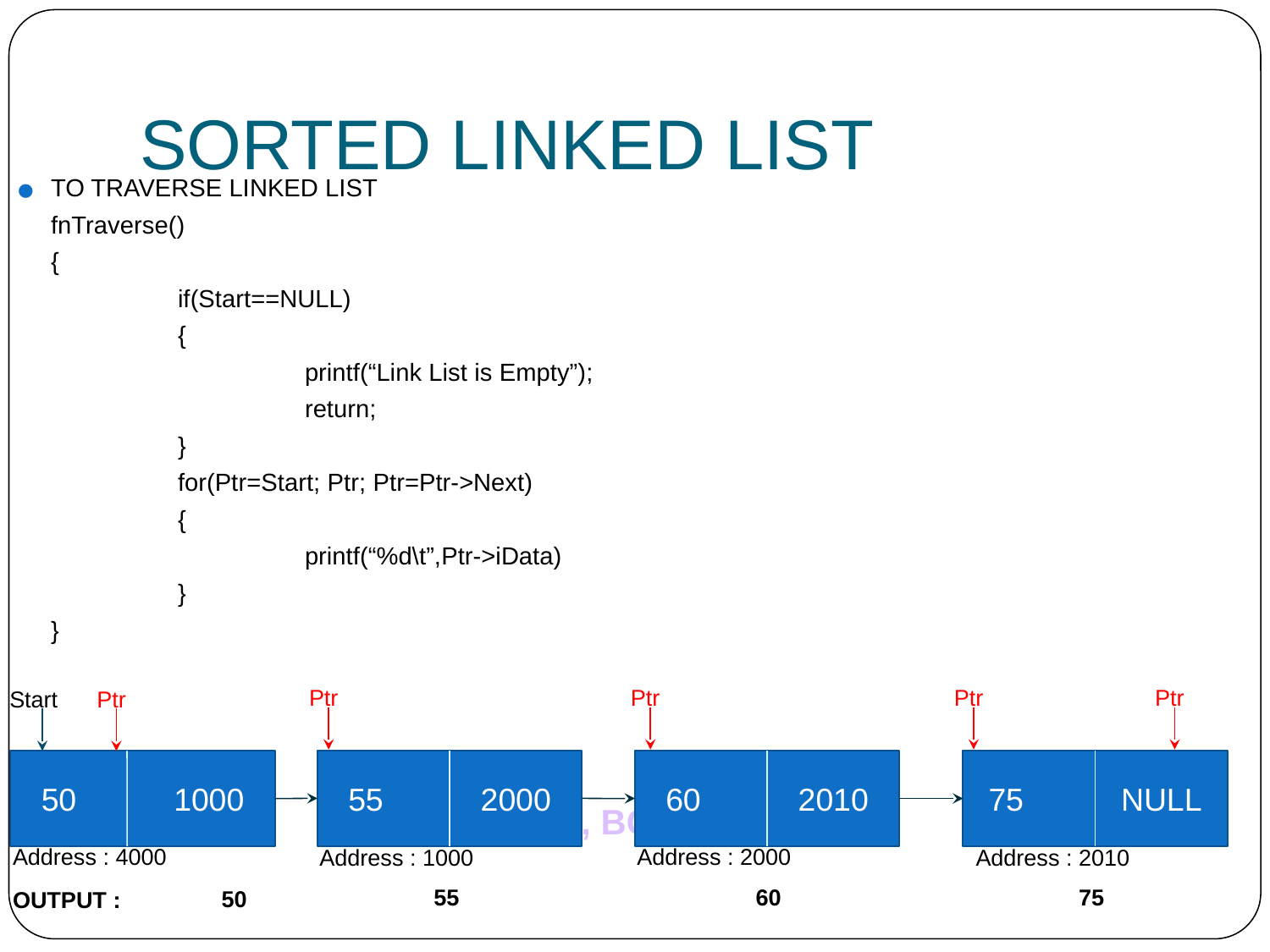

# SORTED LINKED LIST
TO TRAVERSE LINKED LIST
	fnTraverse()
	{
		if(Start==NULL)
		{
			printf(“Link List is Empty”);
			return;
		}
		for(Ptr=Start; Ptr; Ptr=Ptr->Next)
		{
			printf(“%d\t”,Ptr->iData)
		}
	}

Ptr
Ptr
Ptr
Ptr
Start
Ptr
55           2000
50           1000
60           2010
75           NULL
Address : 4000
Address : 2000
Address : 1000
Address : 2010
55
60
75
50
OUTPUT :